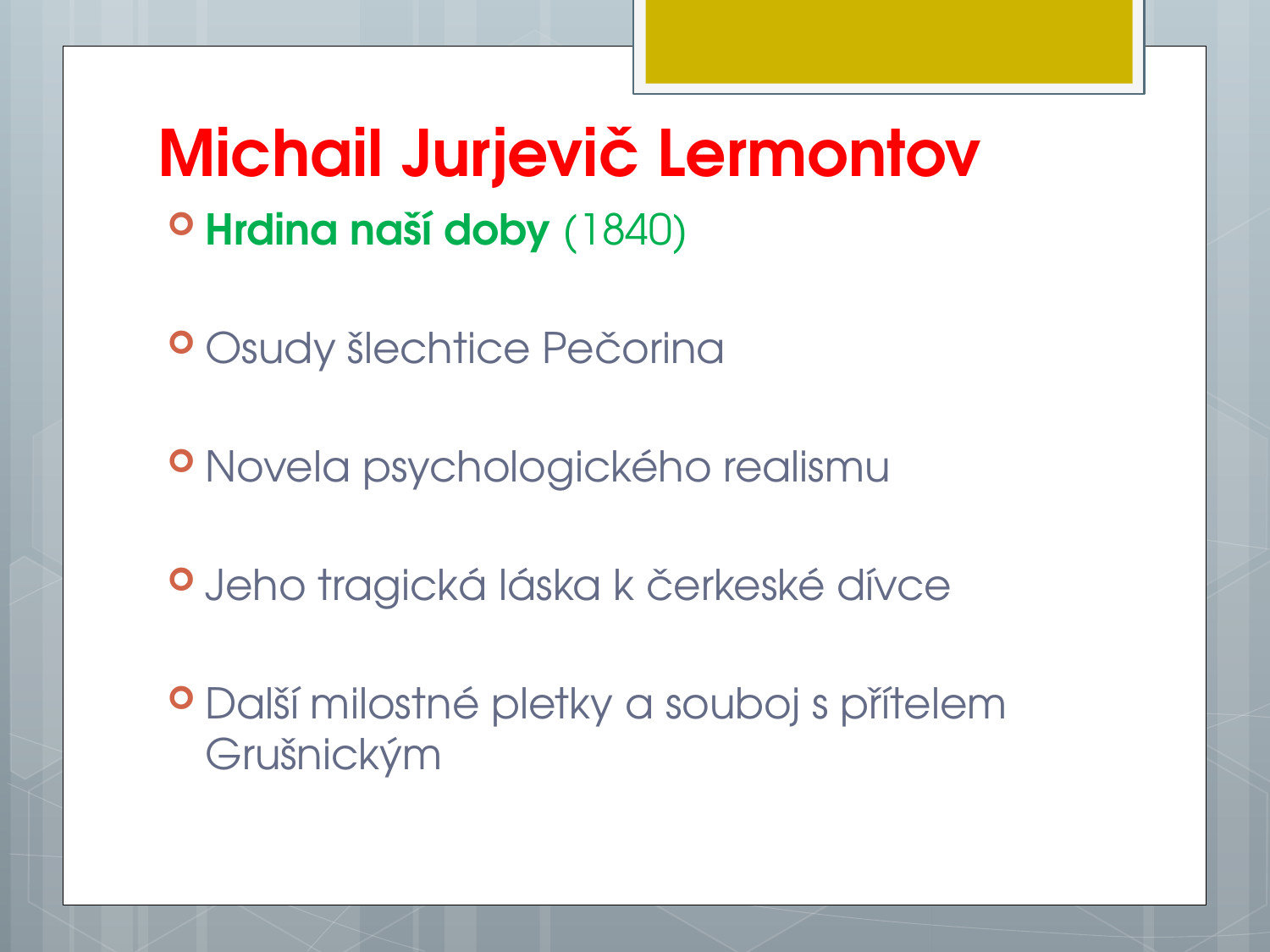

# Michail Jurjevič Lermontov
Hrdina naší doby (1840)

Osudy šlechtice Pečorina

Novela psychologického realismu

Jeho tragická láska k čerkeské dívce

Další milostné pletky a souboj s přítelem Grušnickým